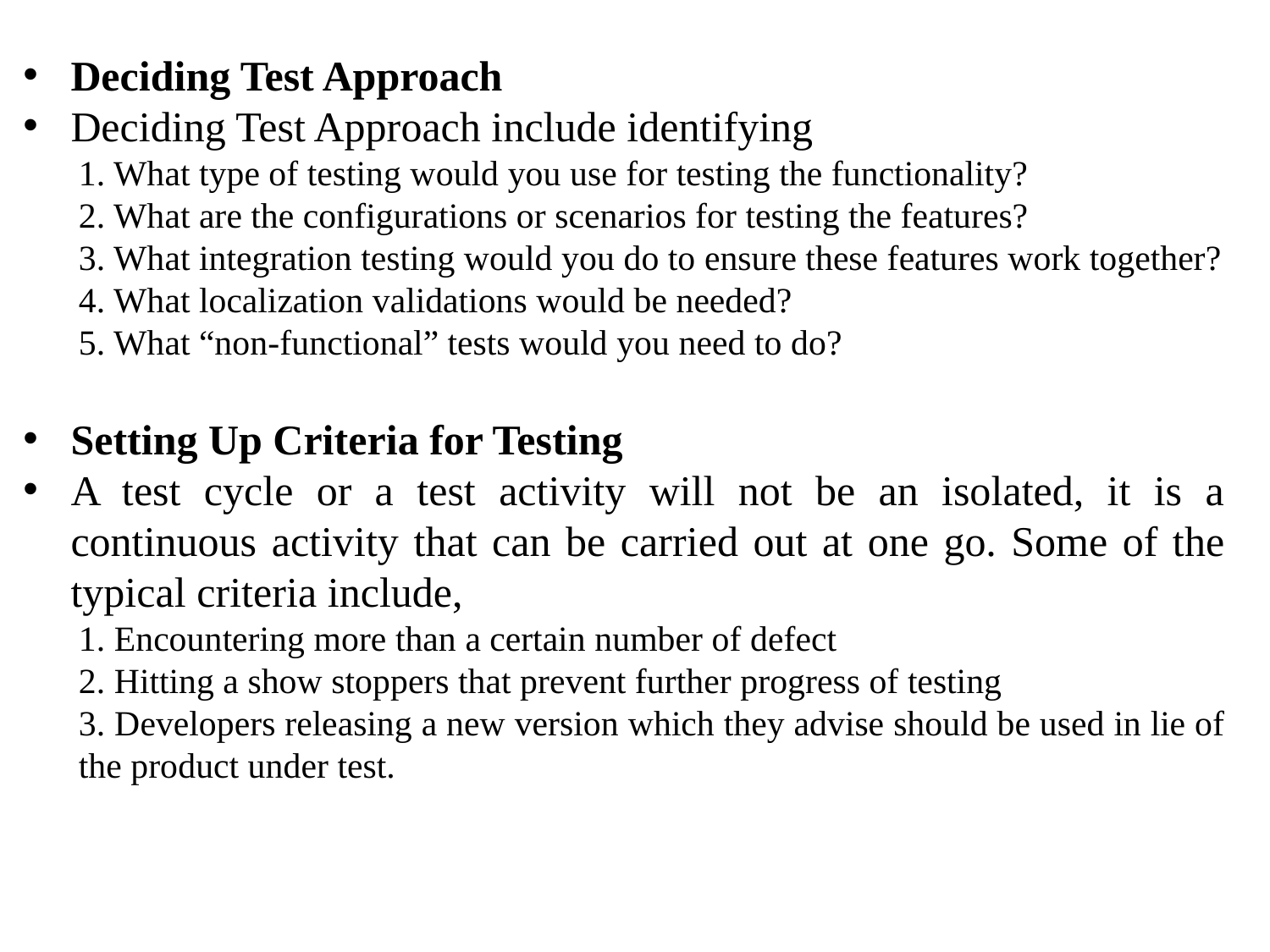

Deciding Test Approach
Deciding Test Approach include identifying
1. What type of testing would you use for testing the functionality?
2. What are the configurations or scenarios for testing the features?
3. What integration testing would you do to ensure these features work together?
4. What localization validations would be needed?
5. What “non-functional” tests would you need to do?

Setting Up Criteria for Testing
A test cycle or a test activity will not be an isolated, it is a continuous activity that can be carried out at one go. Some of the typical criteria include,
1. Encountering more than a certain number of defect
2. Hitting a show stoppers that prevent further progress of testing
3. Developers releasing a new version which they advise should be used in lie of the product under test.